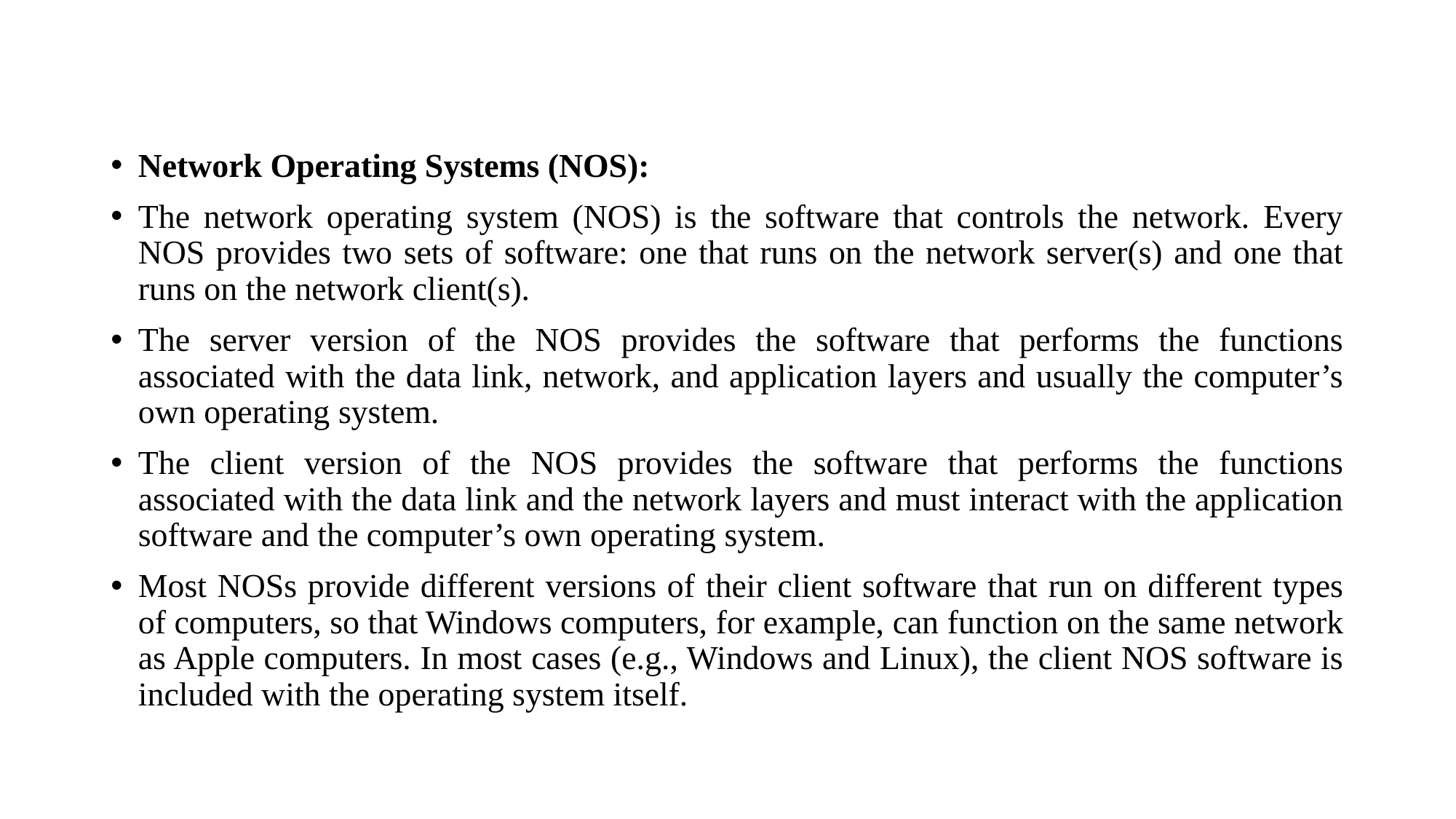

#
Network Operating Systems (NOS):
The network operating system (NOS) is the software that controls the network. Every NOS provides two sets of software: one that runs on the network server(s) and one that runs on the network client(s).
The server version of the NOS provides the software that performs the functions associated with the data link, network, and application layers and usually the computer’s own operating system.
The client version of the NOS provides the software that performs the functions associated with the data link and the network layers and must interact with the application software and the computer’s own operating system.
Most NOSs provide different versions of their client software that run on different types of computers, so that Windows computers, for example, can function on the same network as Apple computers. In most cases (e.g., Windows and Linux), the client NOS software is included with the operating system itself.